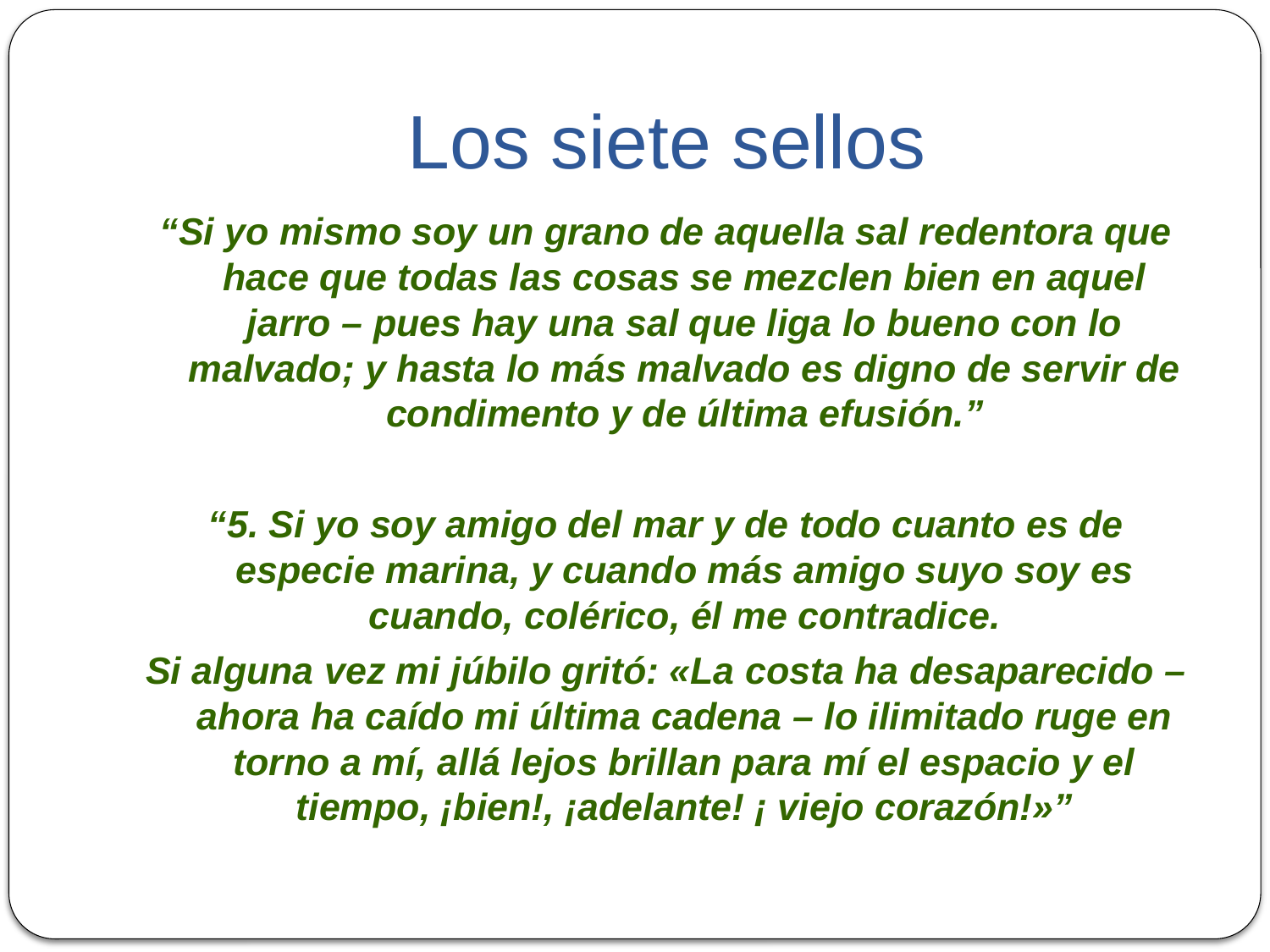

# Los siete sellos
“Si yo mismo soy un grano de aquella sal redentora que hace que todas las cosas se mezclen bien en aquel jarro – pues hay una sal que liga lo bueno con lo malvado; y hasta lo más malvado es digno de servir de condimento y de última efusión.”

“5. Si yo soy amigo del mar y de todo cuanto es de especie marina, y cuando más amigo suyo soy es cuando, colérico, él me contradice.
Si alguna vez mi júbilo gritó: «La costa ha desaparecido – ahora ha caído mi última cadena – lo ilimitado ruge en torno a mí, allá lejos brillan para mí el espacio y el tiempo, ¡bien!, ¡adelante! ¡ viejo corazón!»”